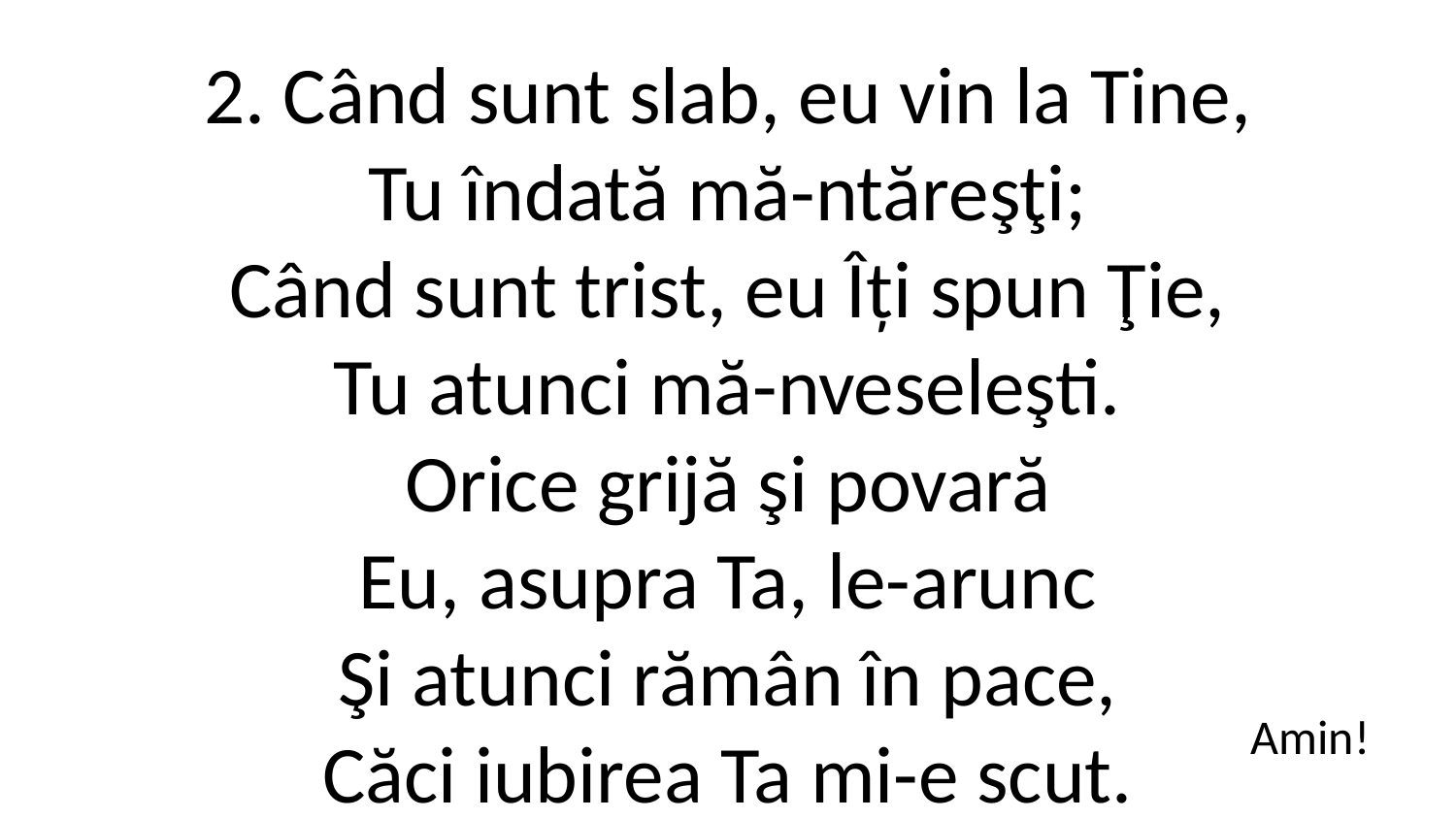

2. Când sunt slab, eu vin la Tine,
Tu îndată mă-ntăreşţi;
Când sunt trist, eu Îți spun Ţie,
Tu atunci mă-nveseleşti.
Orice grijă şi povară
Eu, asupra Ta, le-arunc
Şi atunci rămân în pace,
Căci iubirea Ta mi-e scut.

Amin!